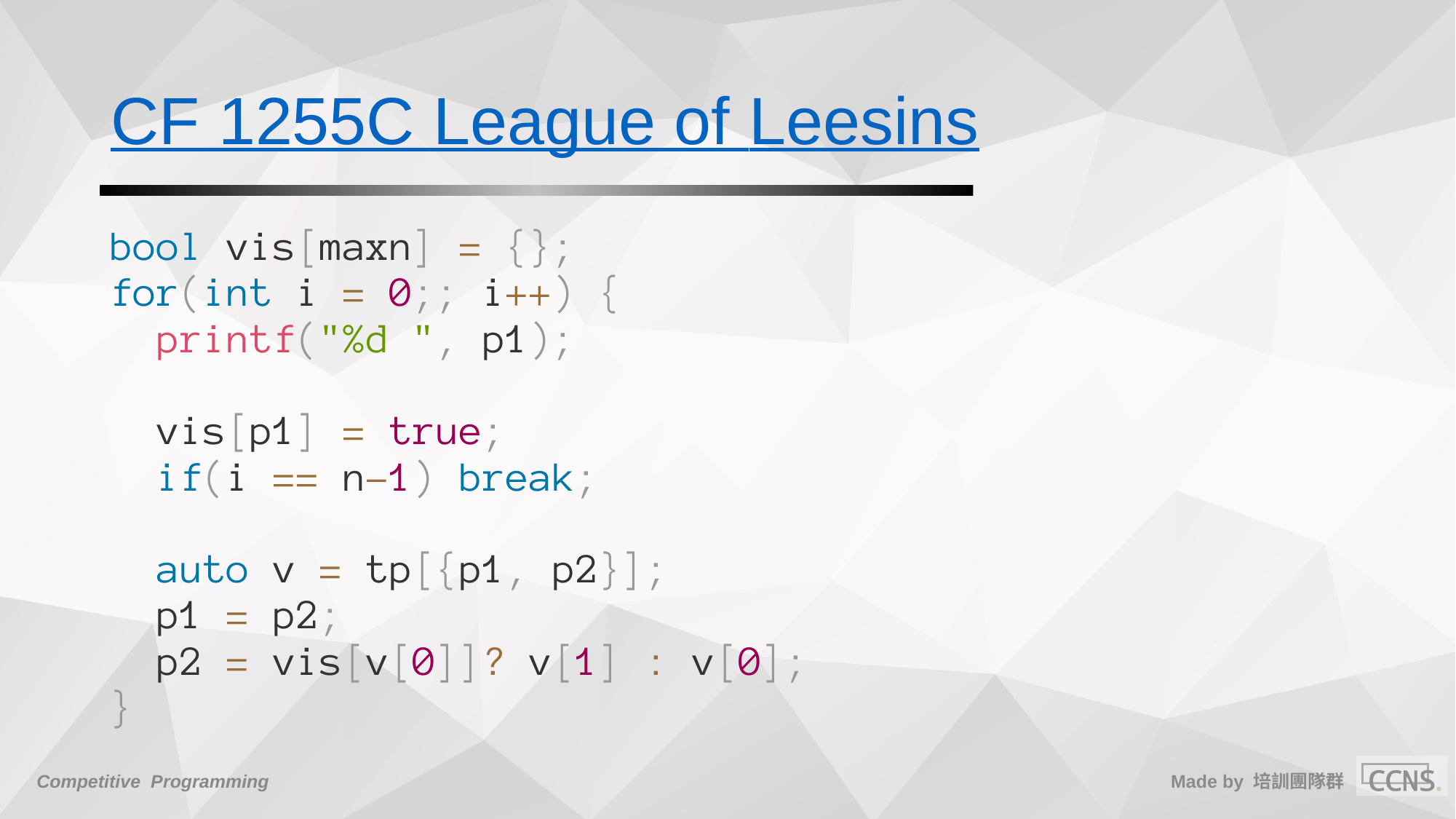

# CF 1255C League of Leesins
bool vis[maxn] = {};
for(int i = 0;; i++) {
  printf("%d ", p1);
  vis[p1] = true;
  if(i == n-1) break;
  auto v = tp[{p1, p2}];
  p1 = p2;
  p2 = vis[v[0]]? v[1] : v[0];
}